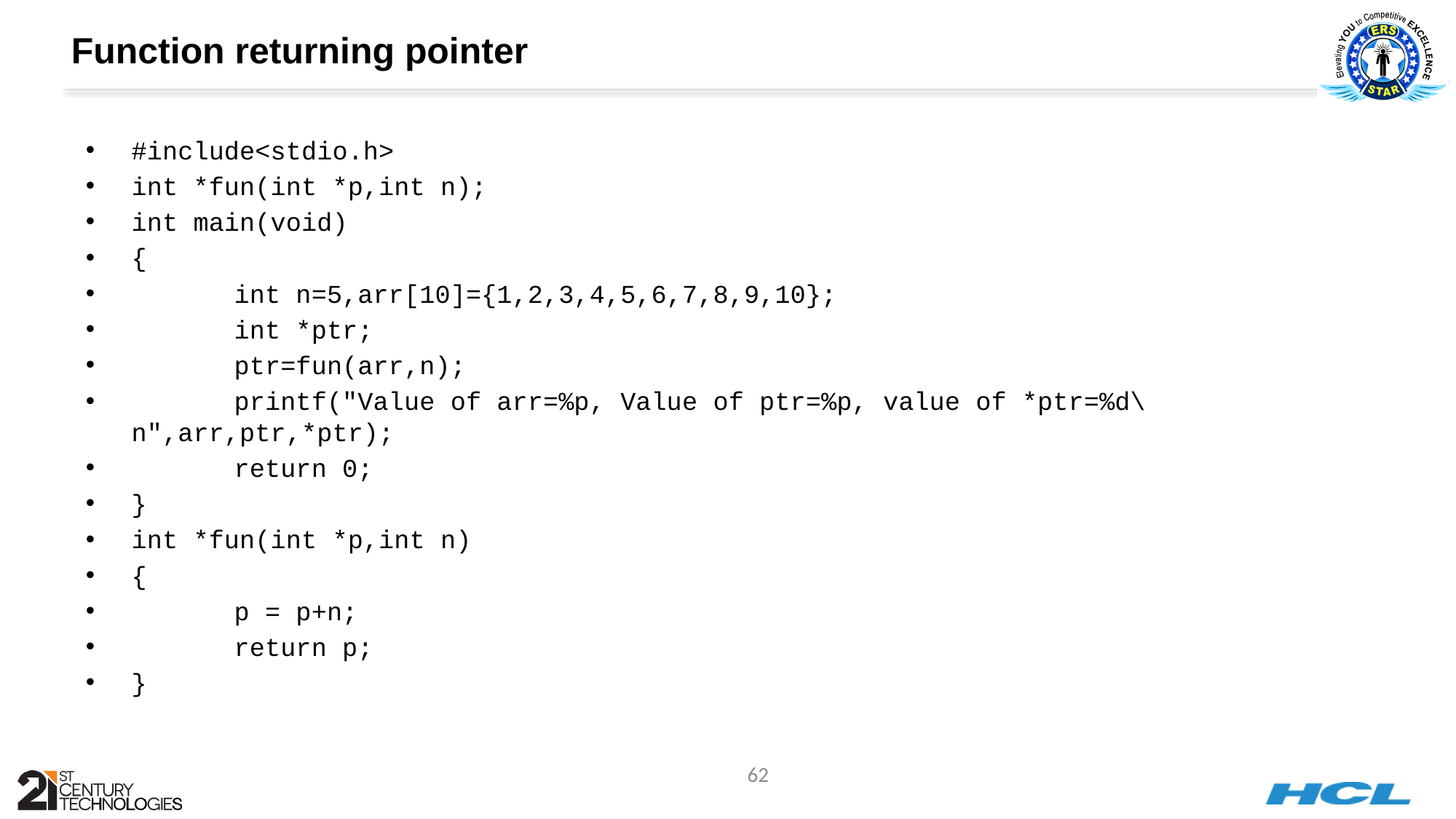

# Function returning pointer
#include<stdio.h>
int *fun(int *p,int n);
int main(void)
{
	int n=5,arr[10]={1,2,3,4,5,6,7,8,9,10};
	int *ptr;
	ptr=fun(arr,n);
	printf("Value of arr=%p, Value of ptr=%p, value of *ptr=%d\n",arr,ptr,*ptr);
	return 0;
}
int *fun(int *p,int n)
{
	p = p+n;
	return p;
}

62